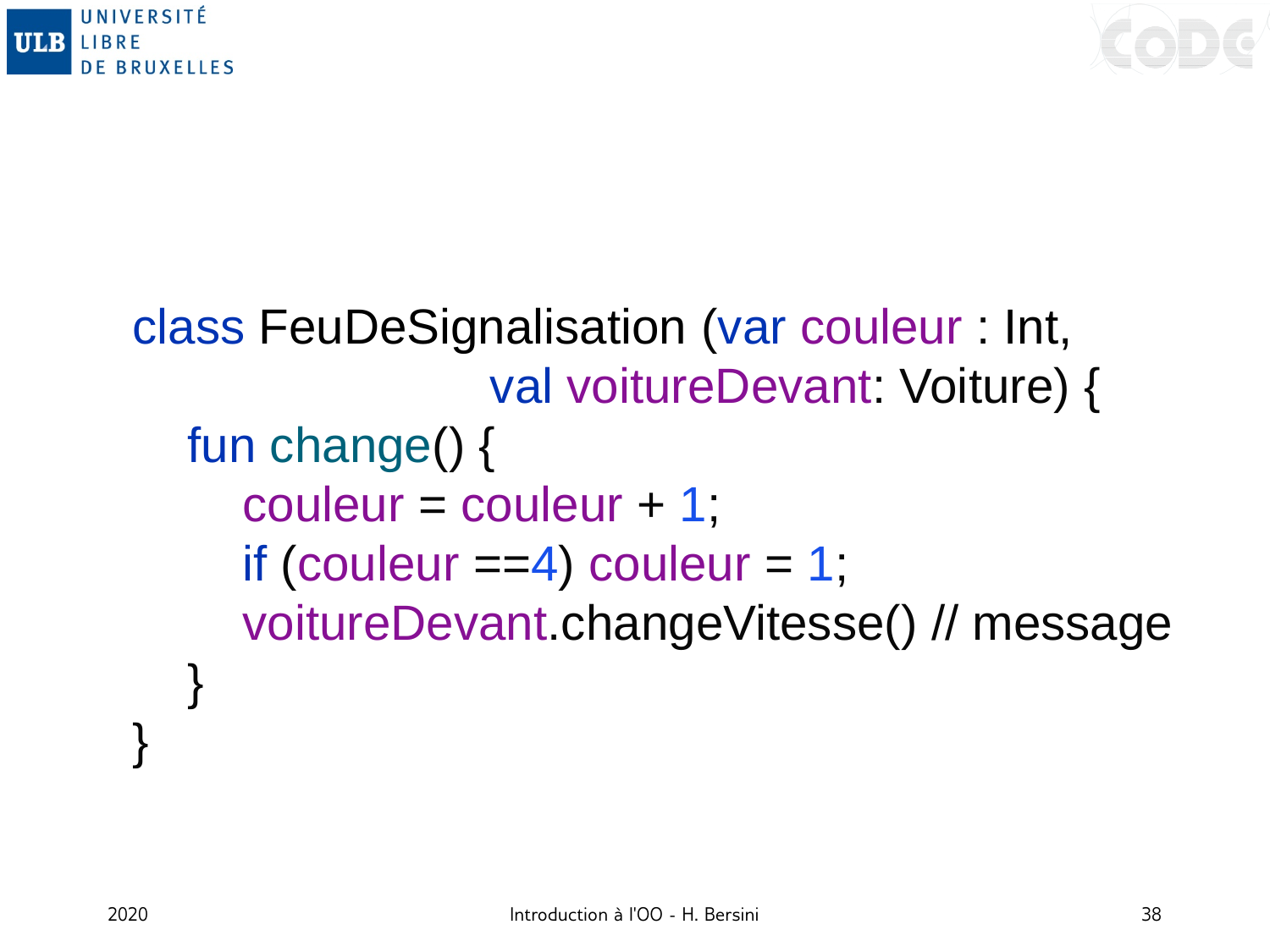

#
class FeuDeSignalisation (var couleur : Int,
                          val voitureDevant: Voiture) {
    fun change() {
        couleur = couleur + 1;
        if (couleur ==4) couleur = 1;
        voitureDevant.changeVitesse() // message
    }
}
2020
Introduction à l'OO - H. Bersini
38